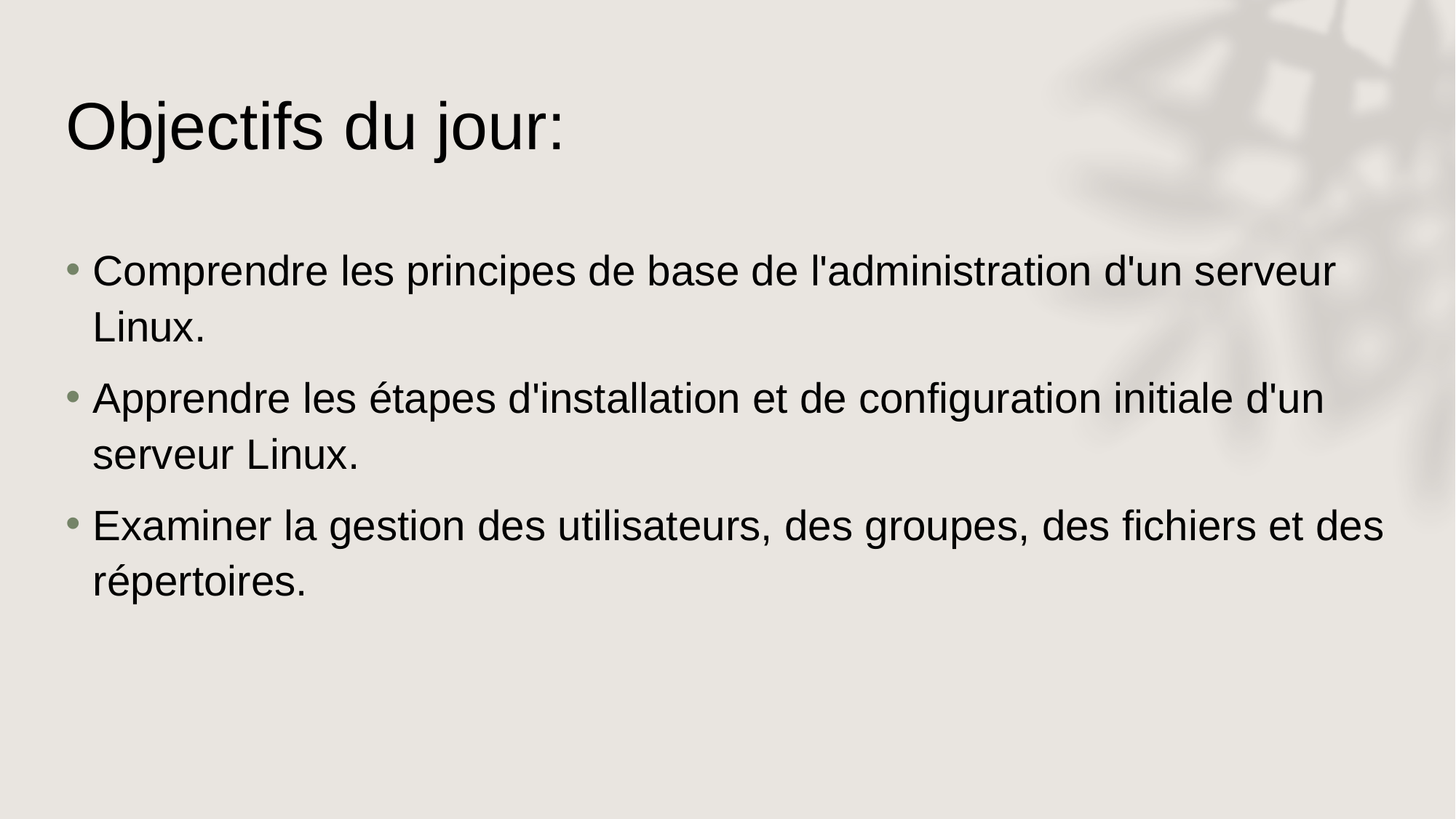

# Objectifs du jour:
Comprendre les principes de base de l'administration d'un serveur Linux.
Apprendre les étapes d'installation et de configuration initiale d'un serveur Linux.
Examiner la gestion des utilisateurs, des groupes, des fichiers et des répertoires.